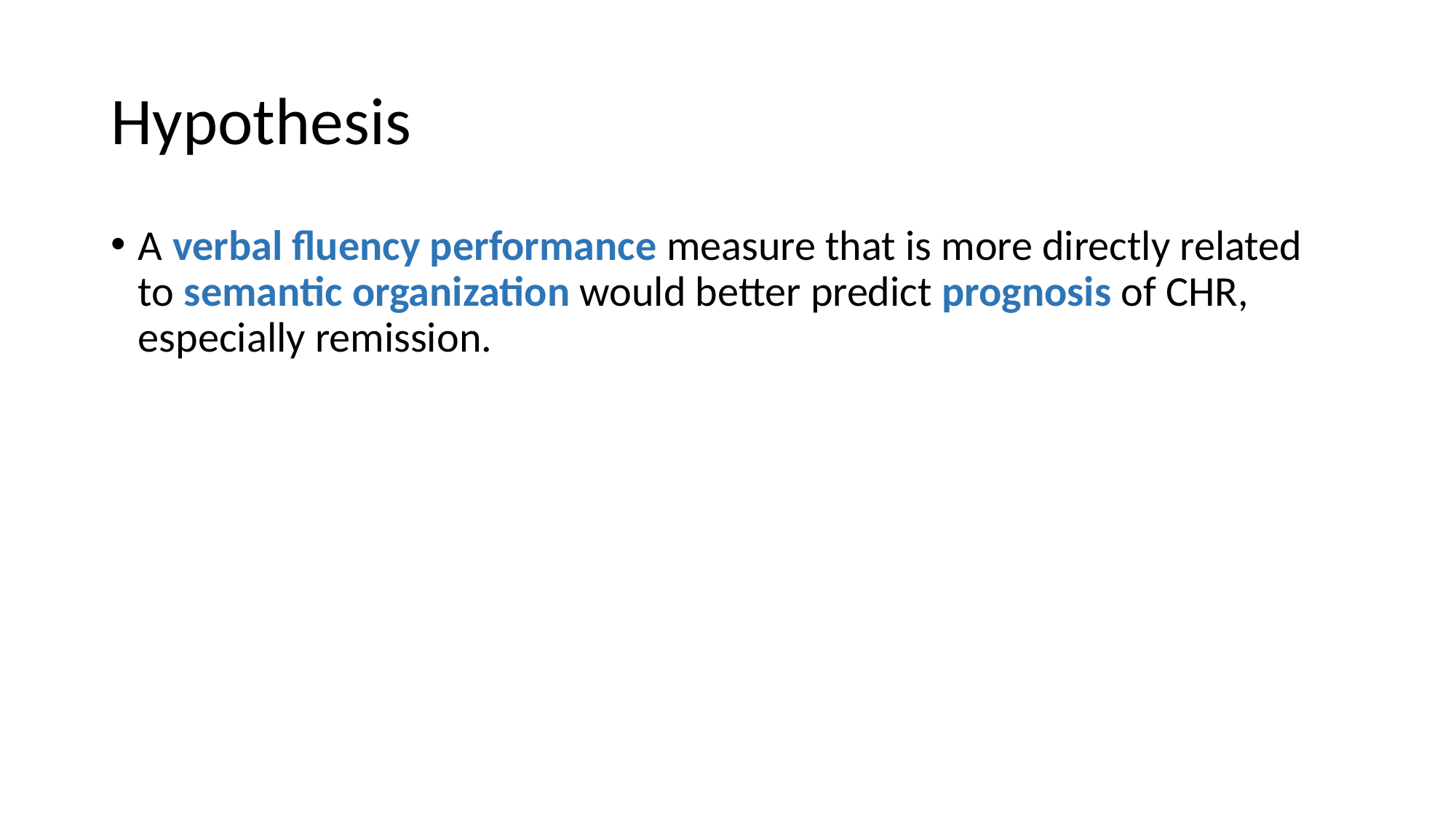

# Hypothesis
A verbal fluency performance measure that is more directly related to semantic organization would better predict prognosis of CHR, especially remission.